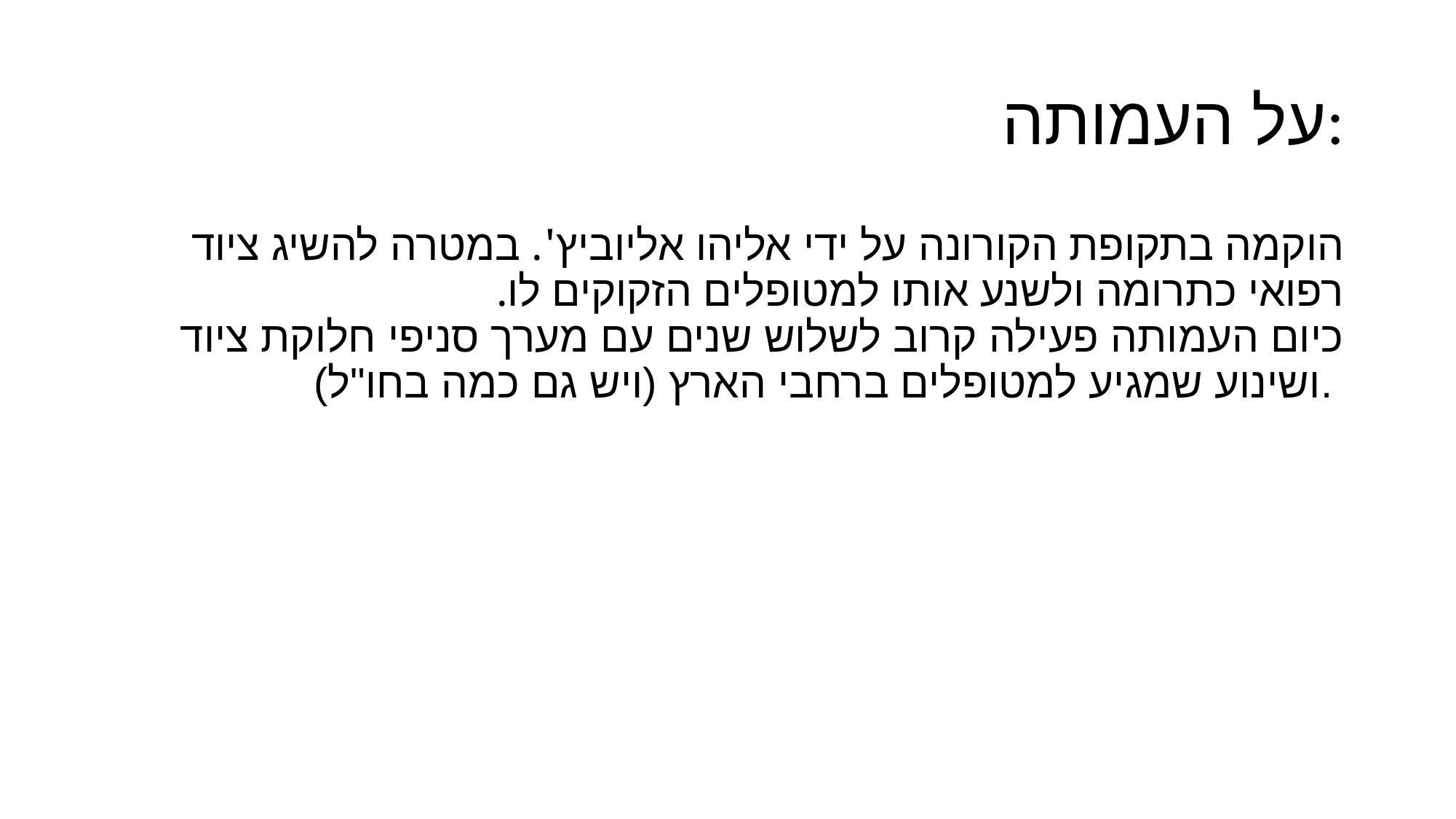

# על העמותה:
הוקמה בתקופת הקורונה על ידי אליהו אליוביץ'. במטרה להשיג ציוד רפואי כתרומה ולשנע אותו למטופלים הזקוקים לו.
כיום העמותה פעילה קרוב לשלוש שנים עם מערך סניפי חלוקת ציוד ושינוע שמגיע למטופלים ברחבי הארץ (ויש גם כמה בחו"ל).